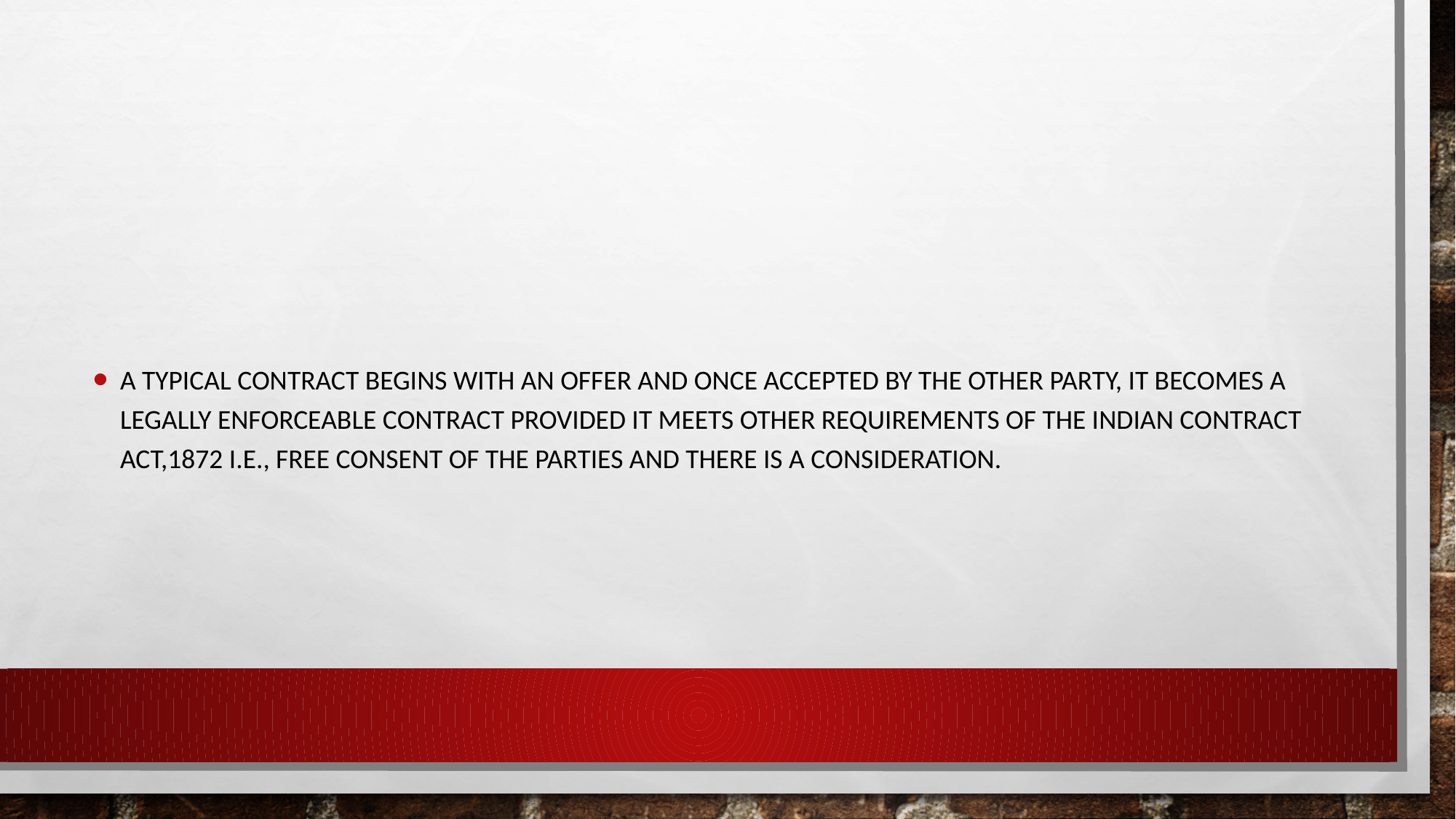

#
A typical contract begins with an offer and once accepted by the other party, it becomes a legally enforceable contract provided it meets other requirements of the Indian contract Act,1872 i.e., free consent of the parties and there is a consideration.